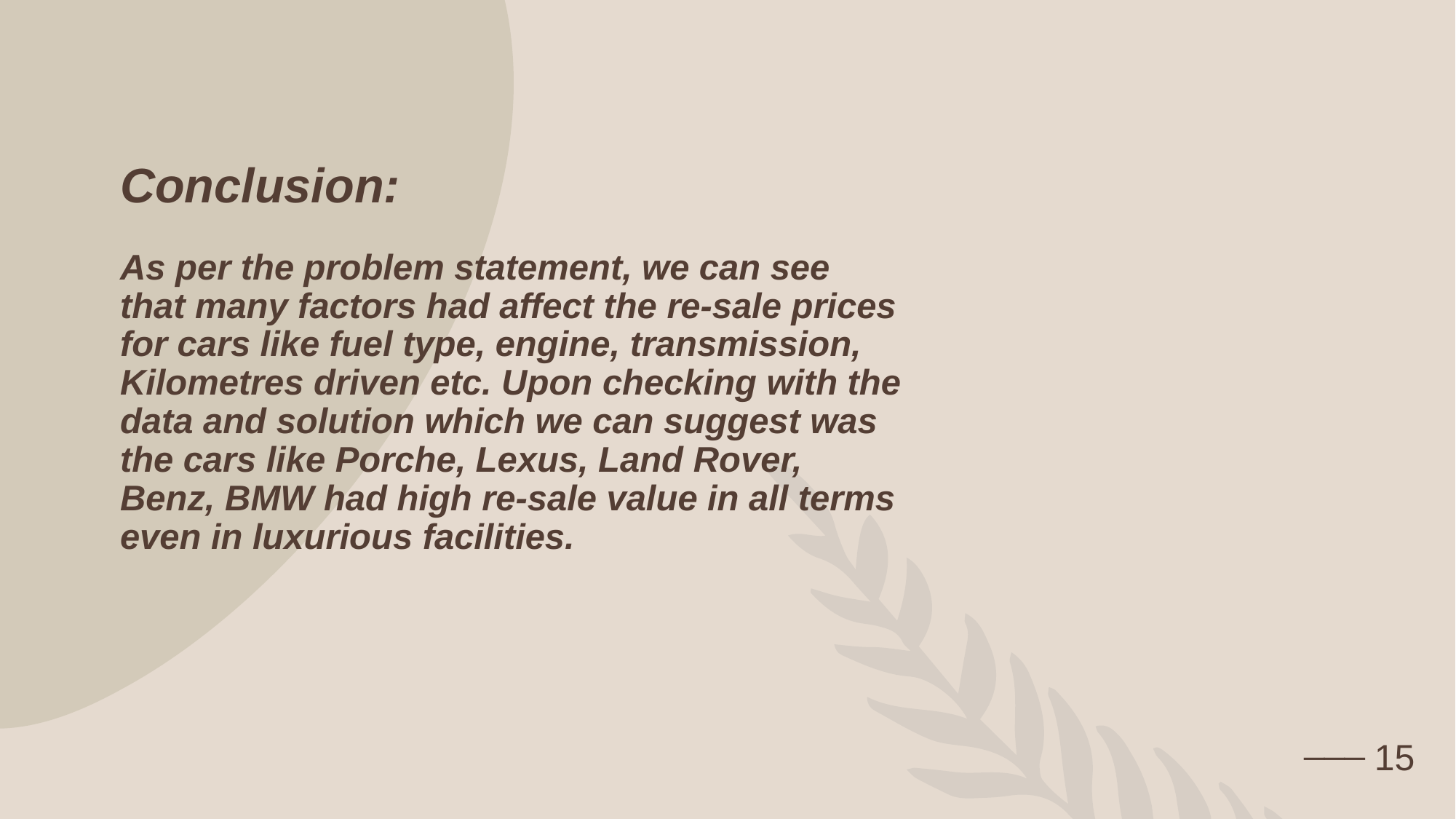

# Conclusion:
As per the problem statement, we can see that many factors had affect the re-sale prices for cars like fuel type, engine, transmission, Kilometres driven etc. Upon checking with the data and solution which we can suggest was the cars like Porche, Lexus, Land Rover, Benz, BMW had high re-sale value in all terms even in luxurious facilities.
___
15